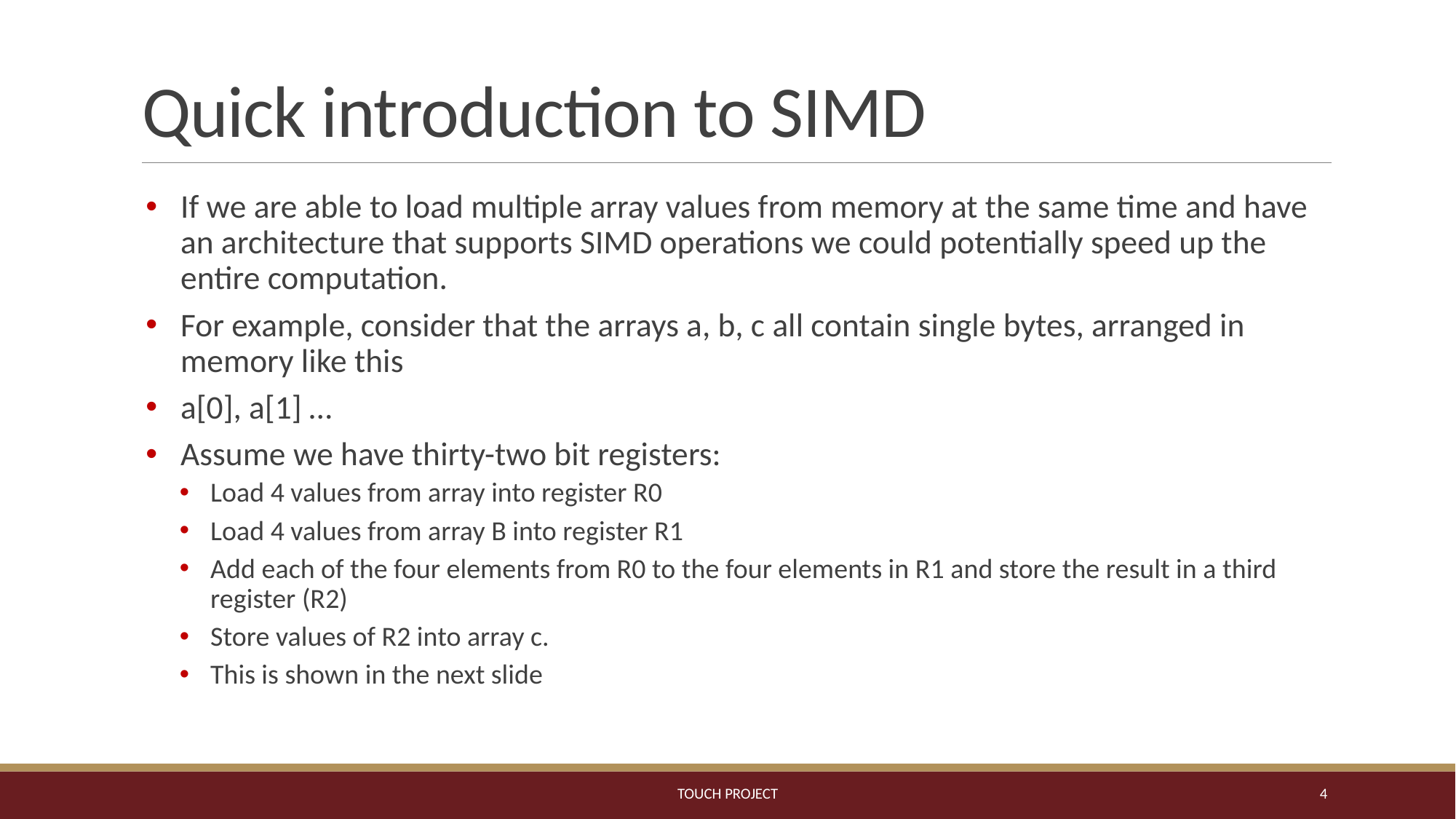

# Quick introduction to SIMD
If we are able to load multiple array values from memory at the same time and have an architecture that supports SIMD operations we could potentially speed up the entire computation.
For example, consider that the arrays a, b, c all contain single bytes, arranged in memory like this
a[0], a[1] …
Assume we have thirty-two bit registers:
Load 4 values from array into register R0
Load 4 values from array B into register R1
Add each of the four elements from R0 to the four elements in R1 and store the result in a third register (R2)
Store values of R2 into array c.
This is shown in the next slide
ToUCH Project
4